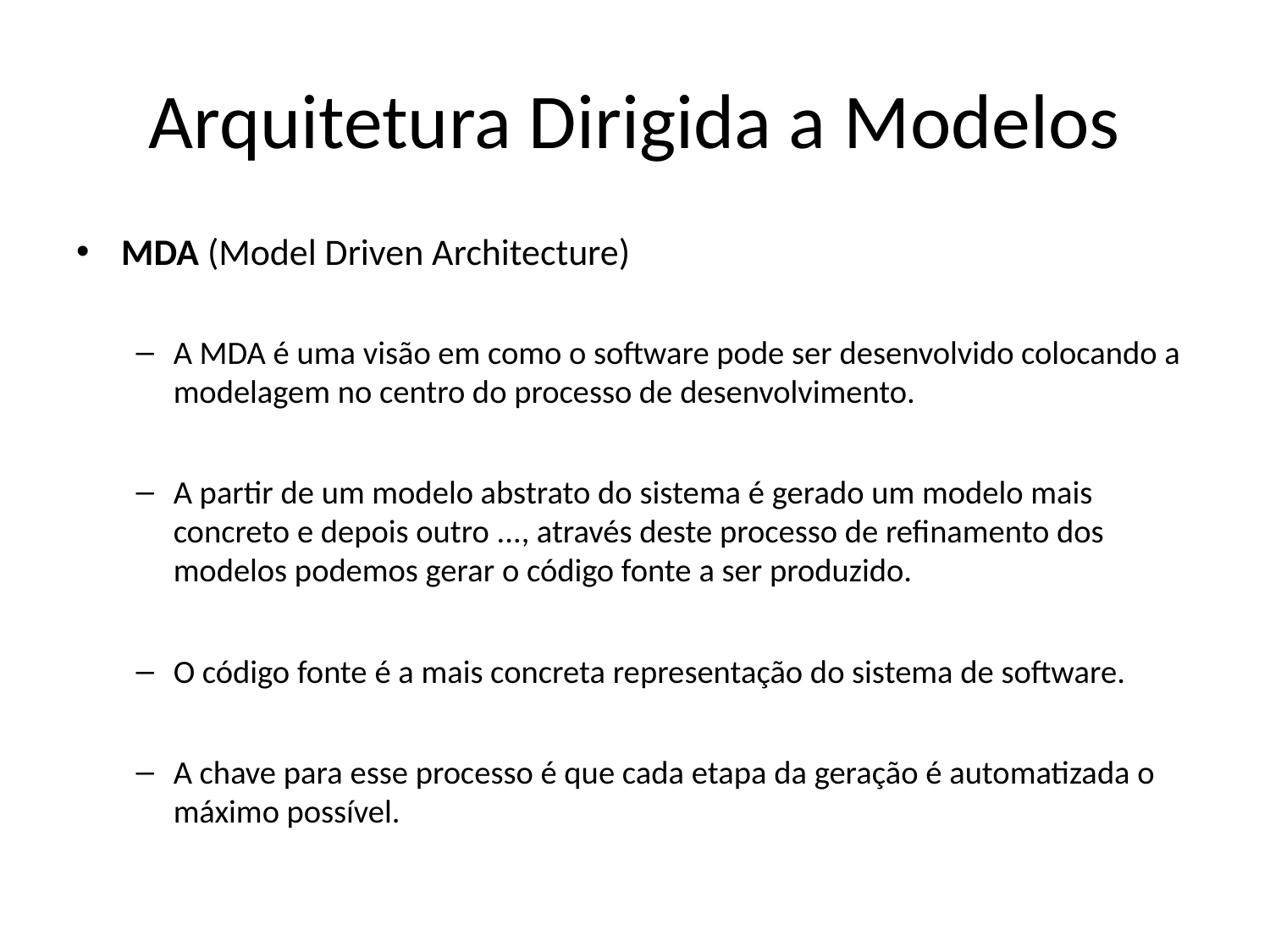

# Arquitetura Dirigida a Modelos
MDA (Model Driven Architecture)

A MDA é uma visão em como o software pode ser desenvolvido colocando a modelagem no centro do processo de desenvolvimento.

A partir de um modelo abstrato do sistema é gerado um modelo mais concreto e depois outro ..., através deste processo de refinamento dos modelos podemos gerar o código fonte a ser produzido.

O código fonte é a mais concreta representação do sistema de software.

A chave para esse processo é que cada etapa da geração é automatizada o máximo possível.